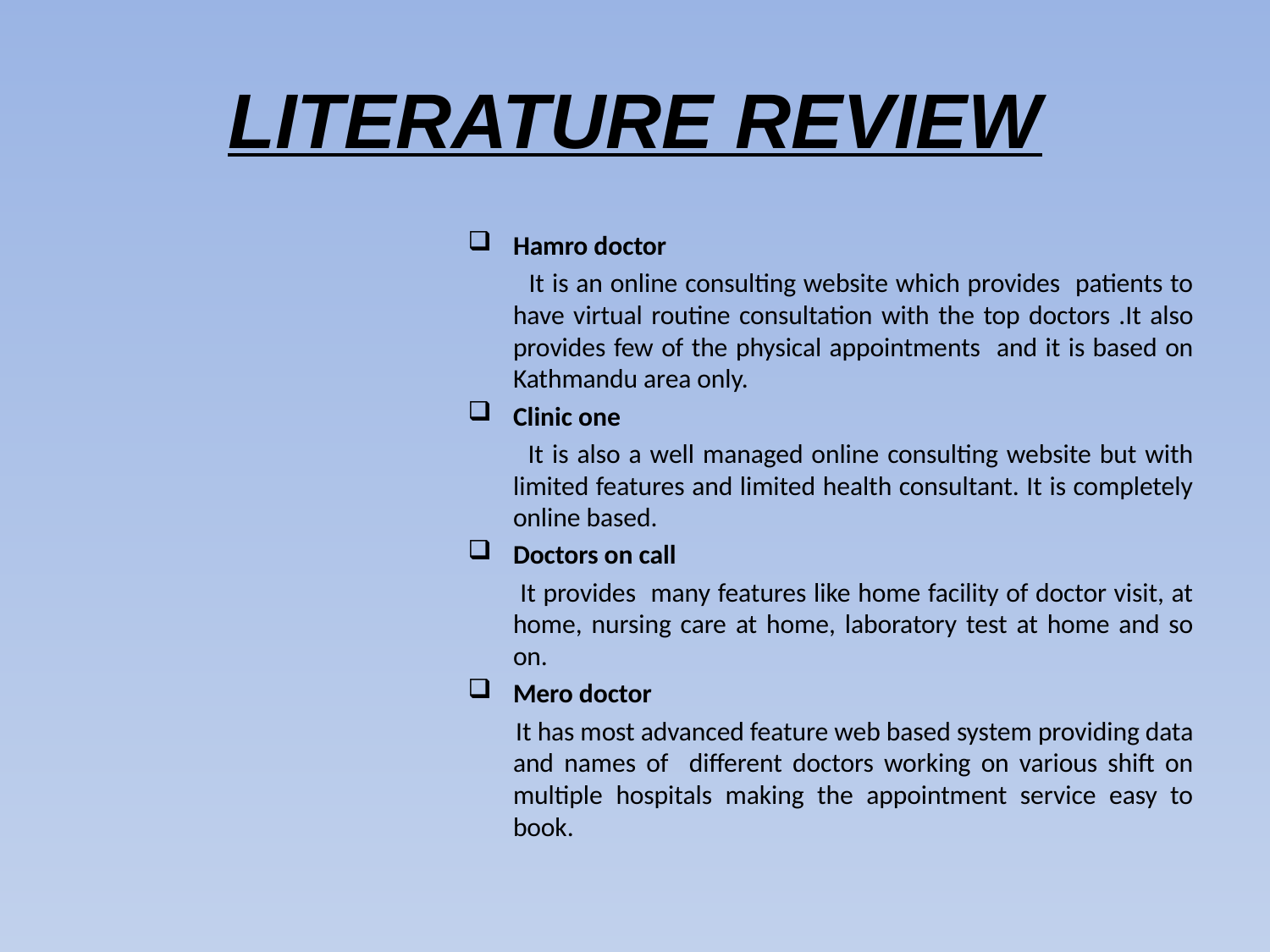

# LITERATURE REVIEW
Hamro doctor
        It is an online consulting website which provides  patients to have virtual routine consultation with the top doctors .It also provides few of the physical appointments  and it is based on Kathmandu area only.
Clinic one
       It is also a well managed online consulting website but with limited features and limited health consultant. It is completely online based.
Doctors on call
       It provides  many features like home facility of doctor visit, at home, nursing care at home, laboratory test at home and so on.
Mero doctor
        It has most advanced feature web based system providing data and names of  different doctors working on various shift on multiple hospitals making the appointment service easy to book.